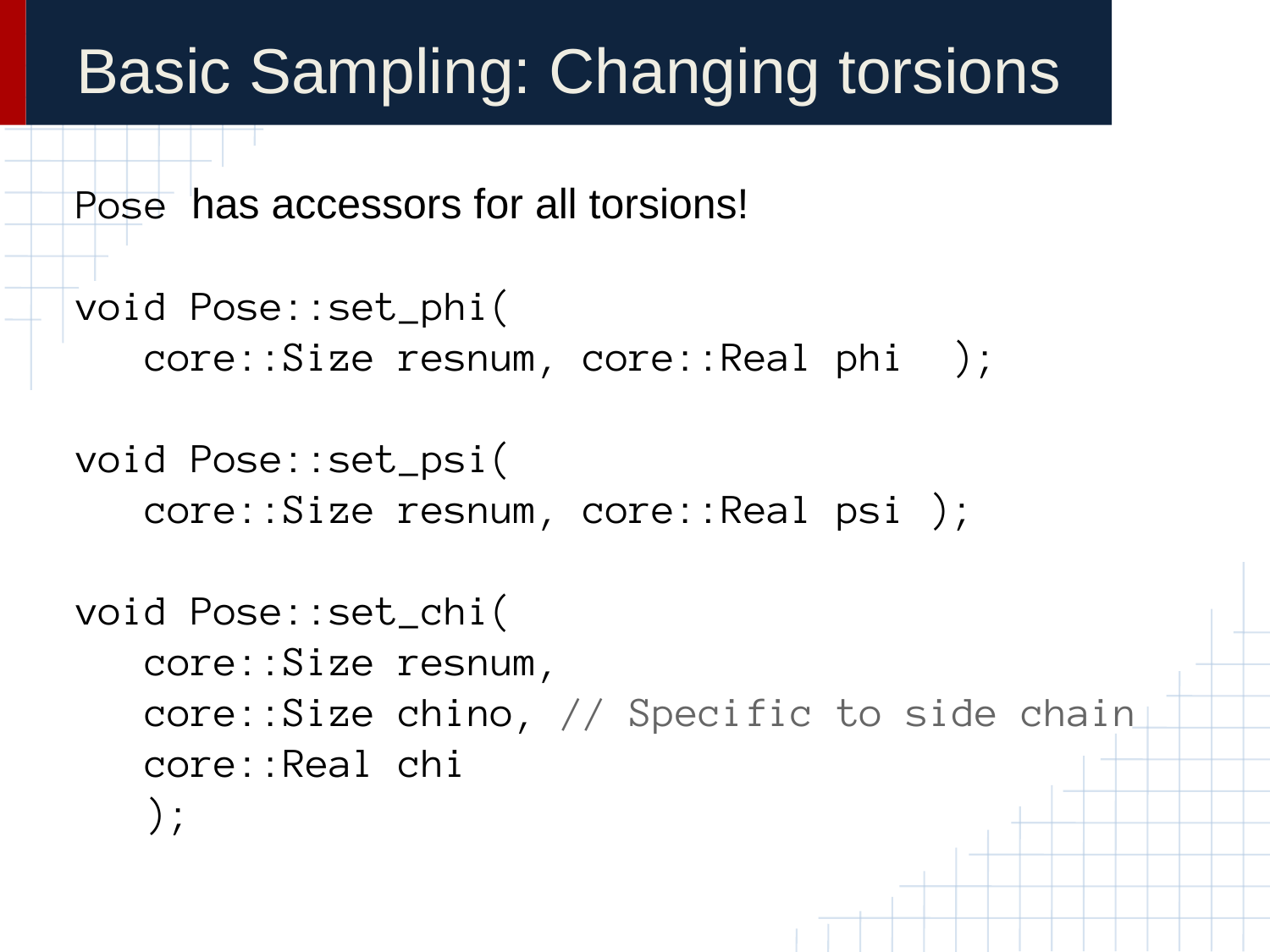

# Basic Sampling: Changing torsions
Pose has accessors for all torsions!

void Pose::set_phi(
   core::Size resnum, core::Real phi  );

void Pose::set_psi(
   core::Size resnum, core::Real psi );

void Pose::set_chi(
   core::Size resnum,
   core::Size chino, // Specific to side chain
   core::Real chi
   );